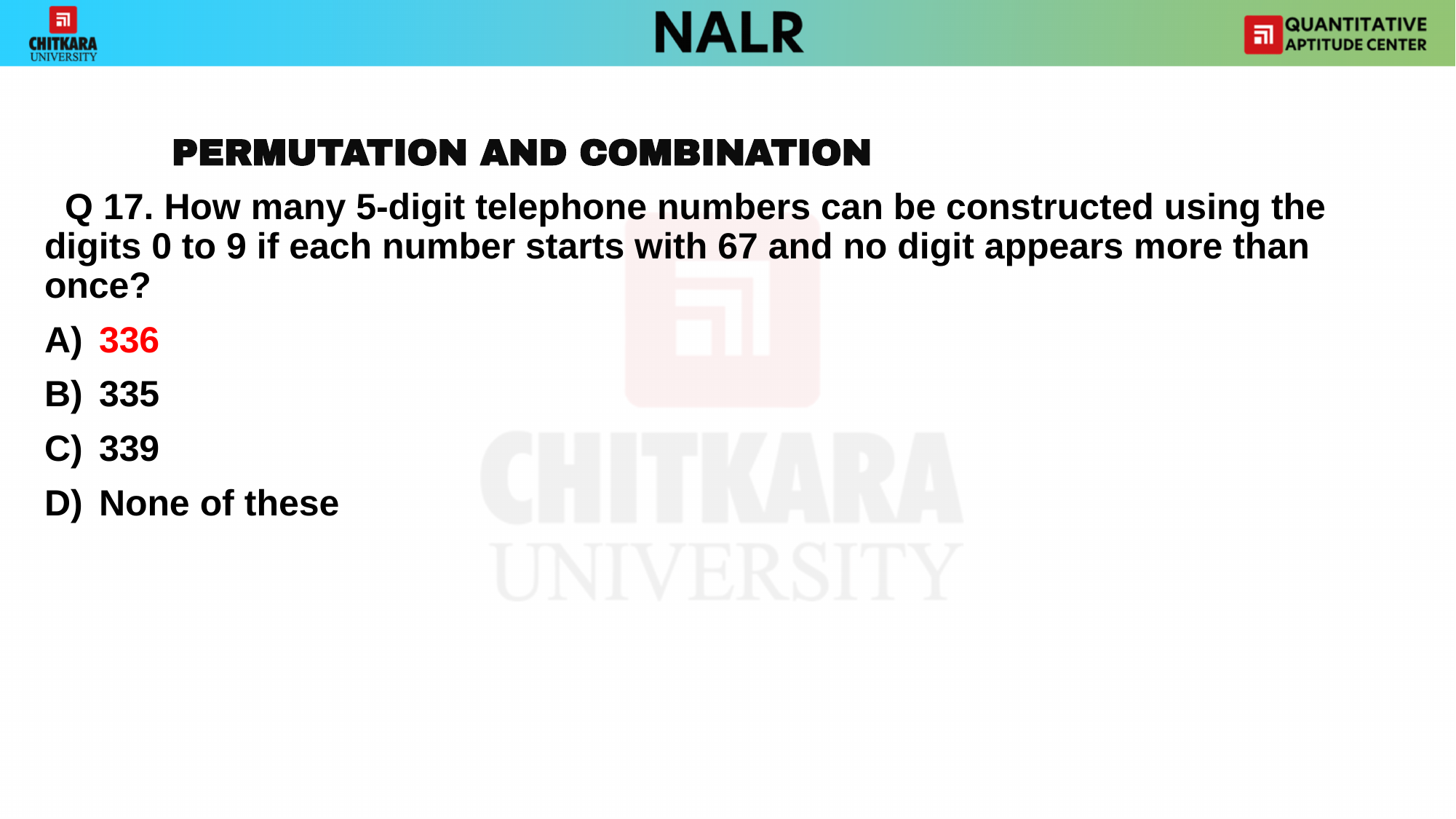

PERMUTATION AND COMBINATION
  Q 17. How many 5-digit telephone numbers can be constructed using the digits 0 to 9 if each number starts with 67 and no digit appears more than once?
336
335
339
None of these